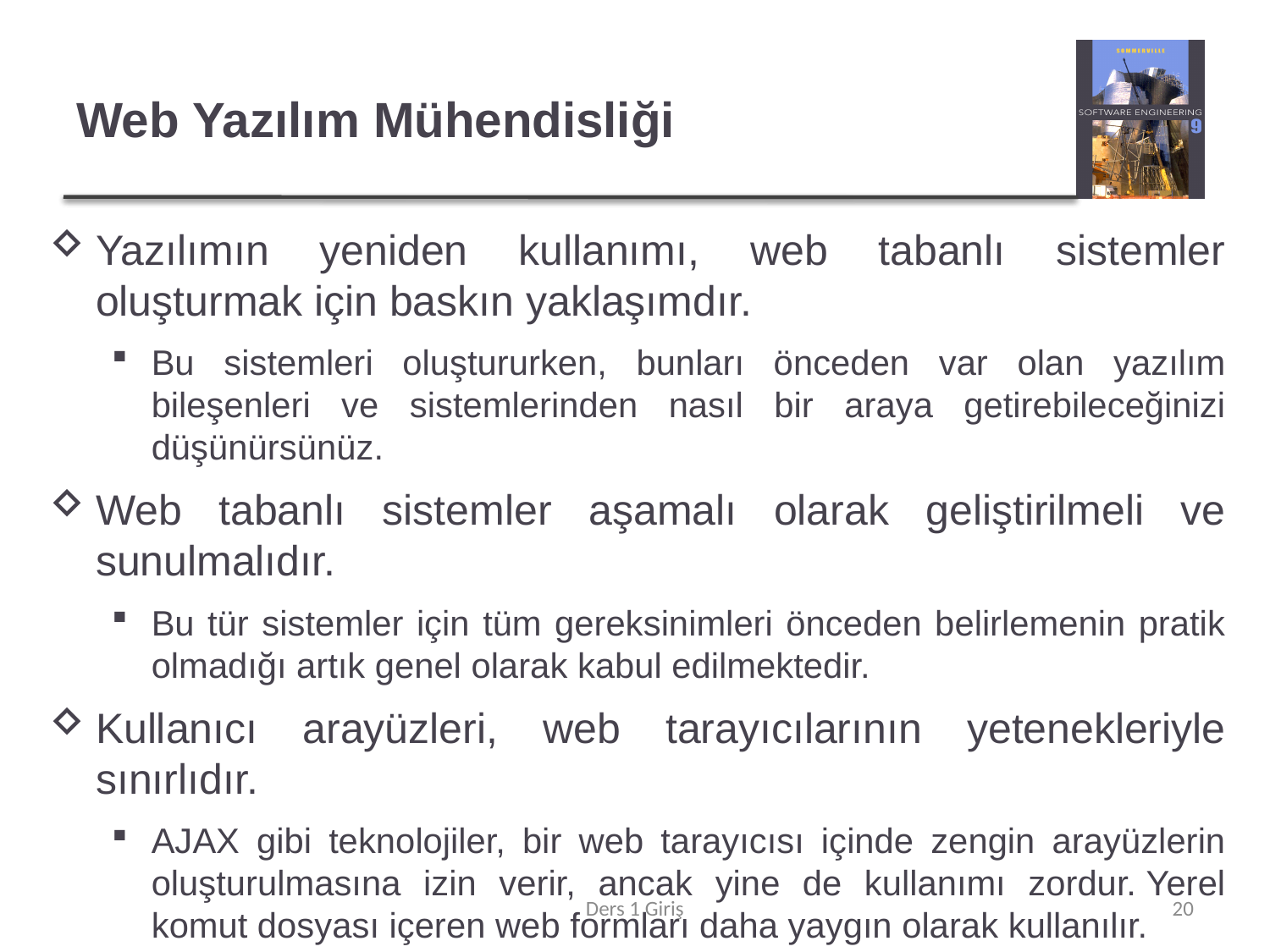

# Web Yazılım Mühendisliği
Yazılımın yeniden kullanımı, web tabanlı sistemler oluşturmak için baskın yaklaşımdır.
Bu sistemleri oluştururken, bunları önceden var olan yazılım bileşenleri ve sistemlerinden nasıl bir araya getirebileceğinizi düşünürsünüz.
Web tabanlı sistemler aşamalı olarak geliştirilmeli ve sunulmalıdır.
Bu tür sistemler için tüm gereksinimleri önceden belirlemenin pratik olmadığı artık genel olarak kabul edilmektedir.
Kullanıcı arayüzleri, web tarayıcılarının yetenekleriyle sınırlıdır.
AJAX gibi teknolojiler, bir web tarayıcısı içinde zengin arayüzlerin oluşturulmasına izin verir, ancak yine de kullanımı zordur. Yerel komut dosyası içeren web formları daha yaygın olarak kullanılır.

Ders 1 Giriş
20